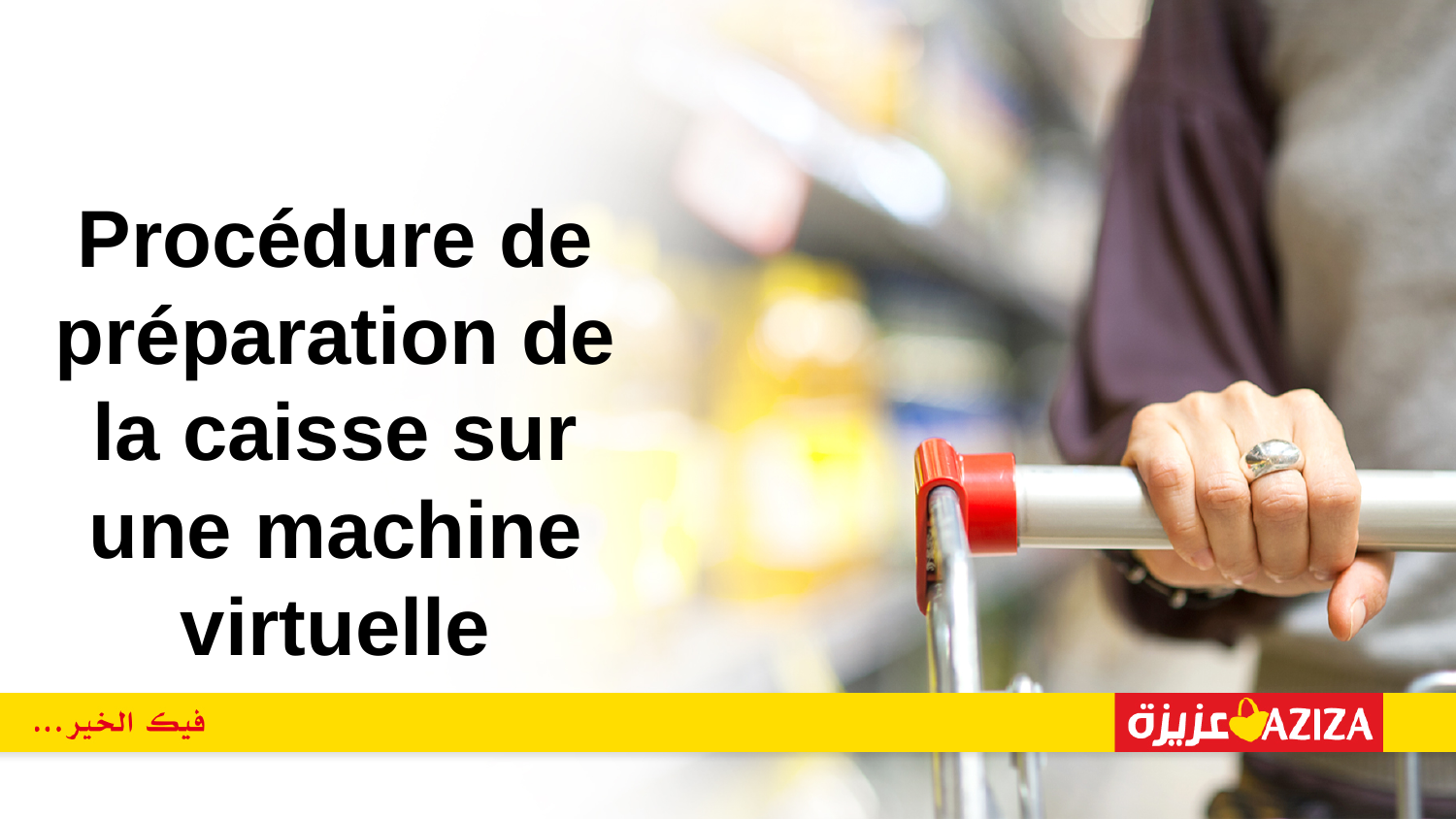

# Procédure de préparation de la caisse sur une machine virtuelle